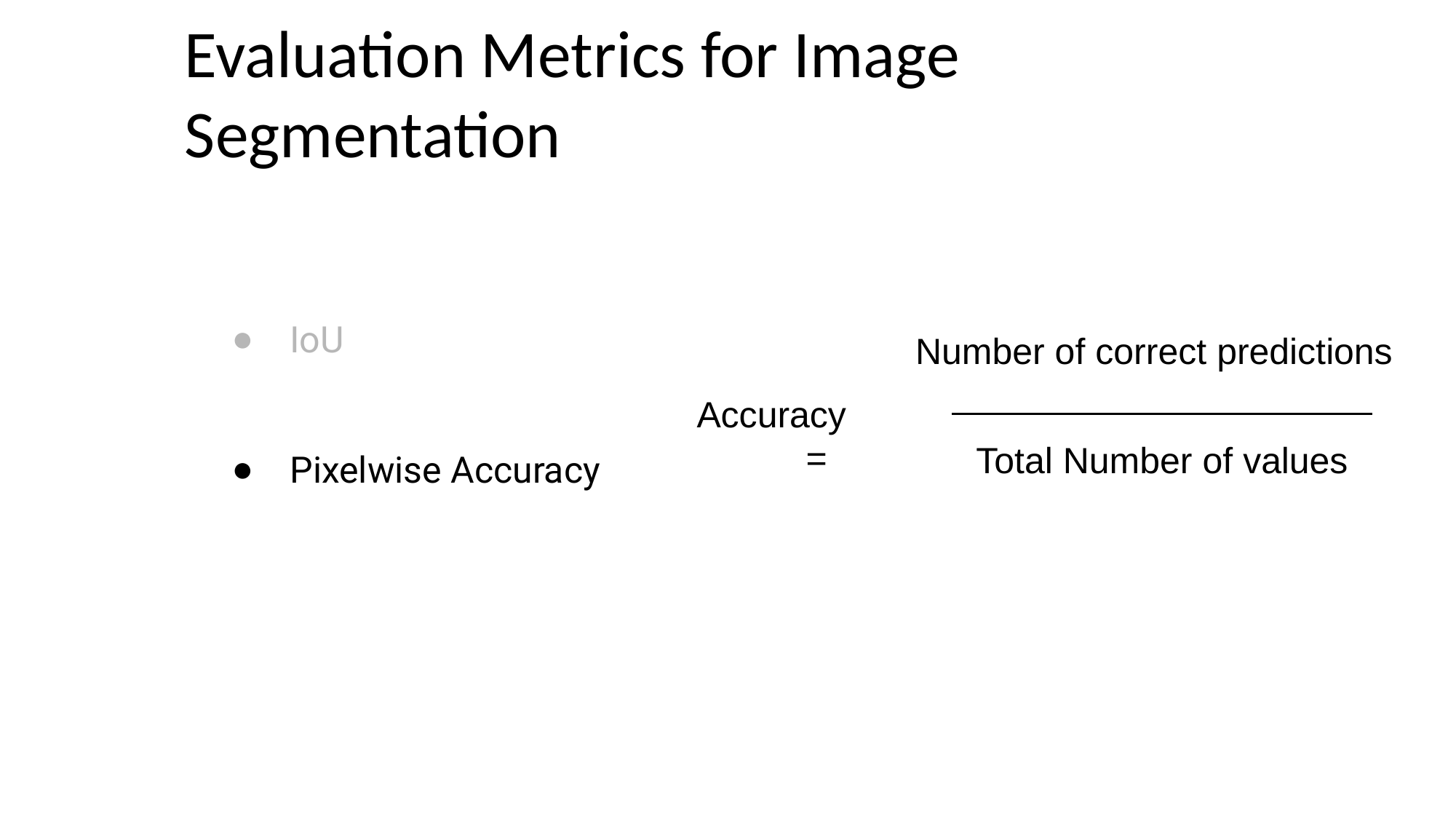

# Evaluation Metrics for Image Segmentation
IoU
Number of correct predictions
Accuracy	=

Total Number of values
Pixelwise Accuracy